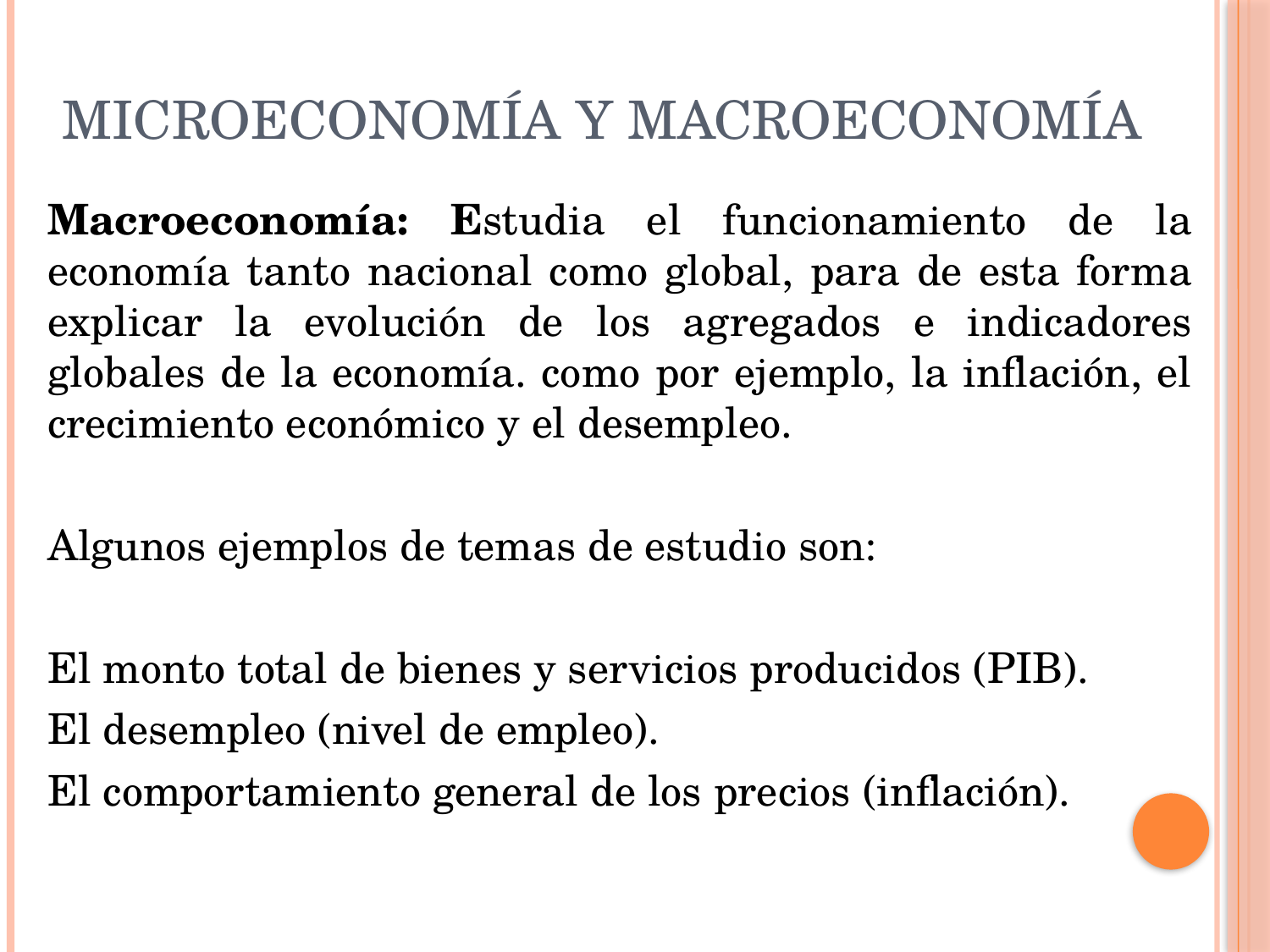

# Microeconomía y Macroeconomía
Macroeconomía: Estudia el funcionamiento de la economía tanto nacional como global, para de esta forma explicar la evolución de los agregados e indicadores globales de la economía. como por ejemplo, la inflación, el crecimiento económico y el desempleo.

Algunos ejemplos de temas de estudio son:

El monto total de bienes y servicios producidos (PIB).
El desempleo (nivel de empleo).
El comportamiento general de los precios (inflación).